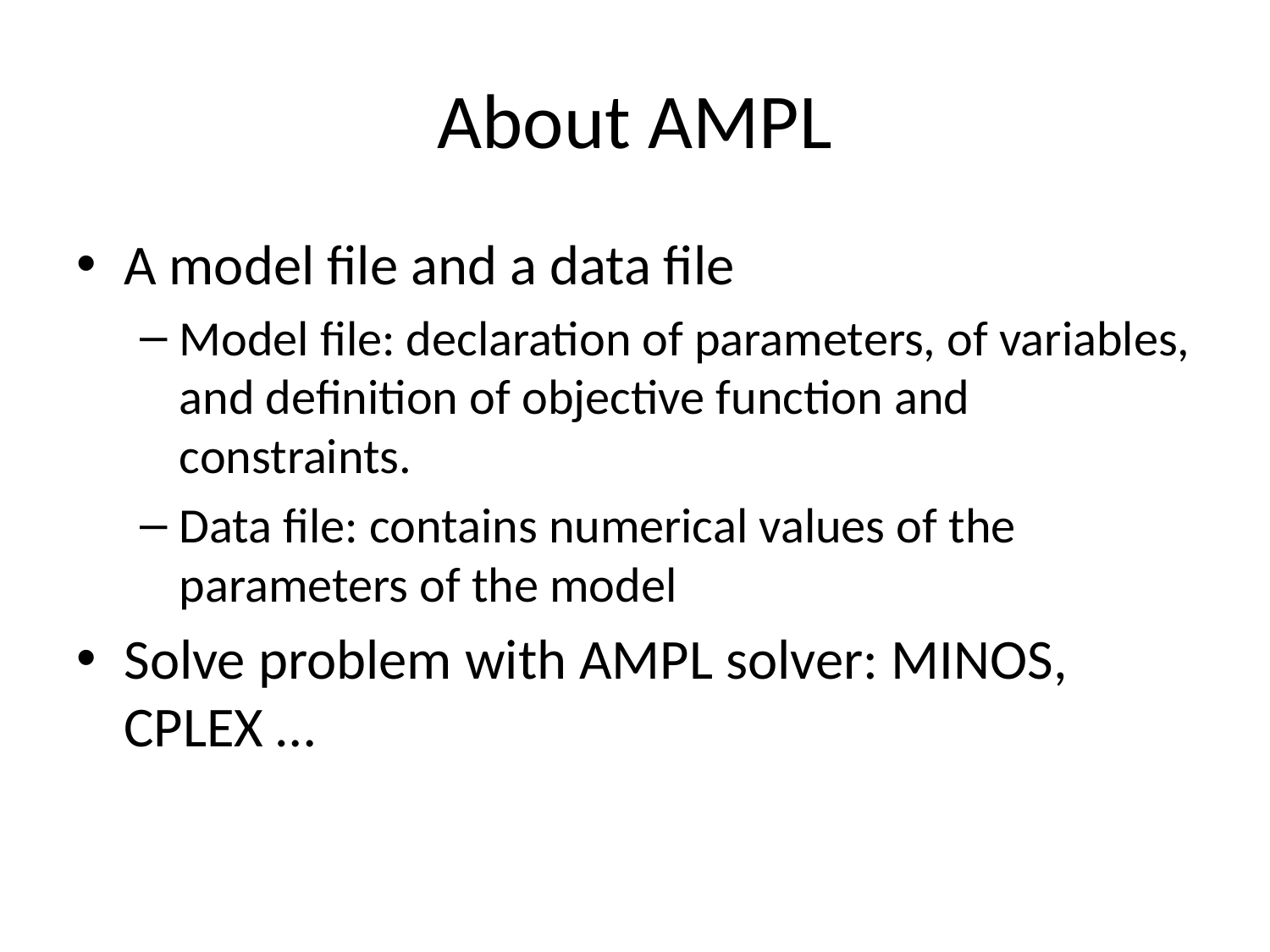

# About AMPL
A model file and a data file
Model file: declaration of parameters, of variables, and definition of objective function and constraints.
Data file: contains numerical values of the parameters of the model
Solve problem with AMPL solver: MINOS, CPLEX …